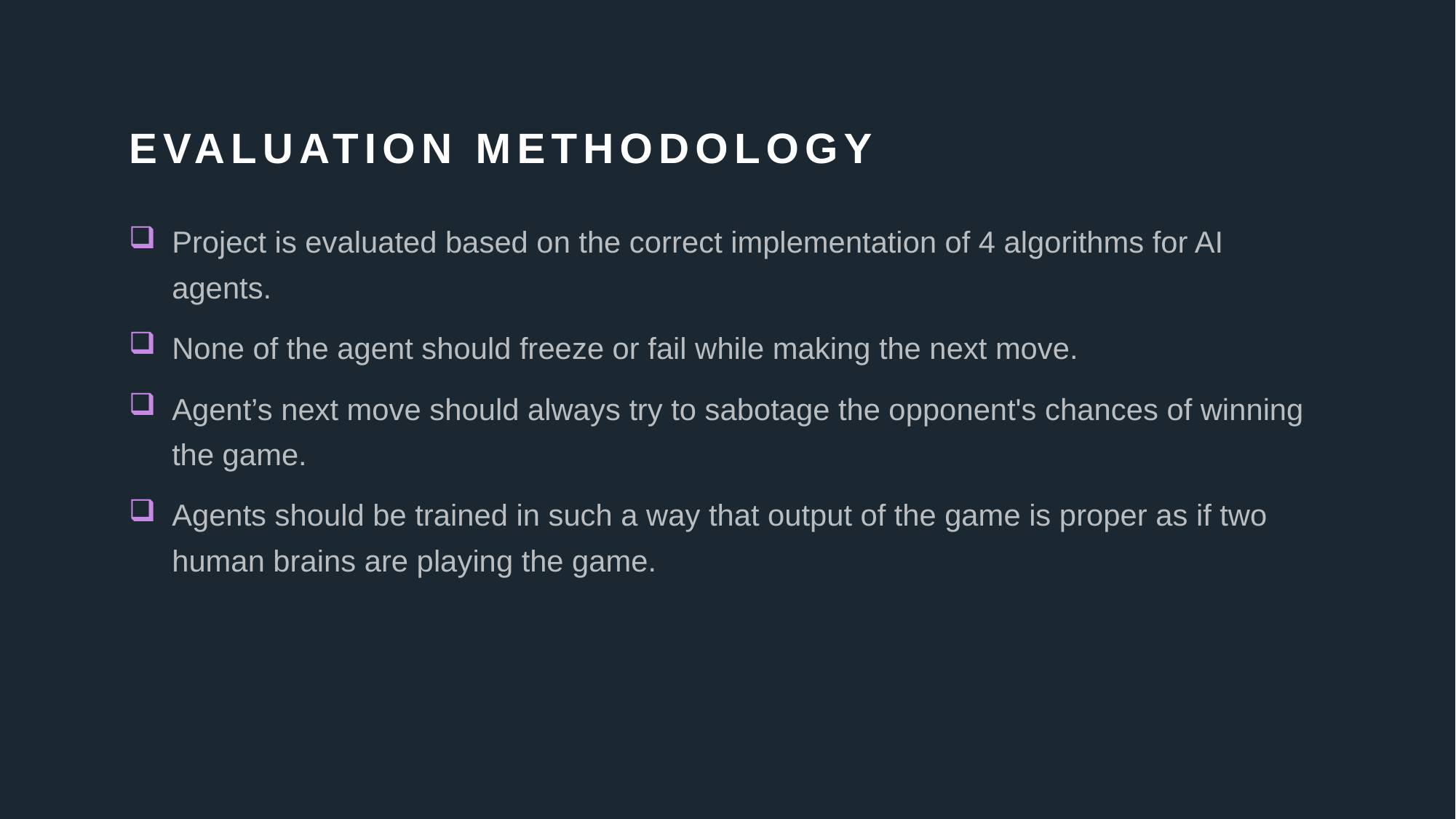

# Evaluation Methodology
Project is evaluated based on the correct implementation of 4 algorithms for AI agents.
None of the agent should freeze or fail while making the next move.
Agent’s next move should always try to sabotage the opponent's chances of winning the game.
Agents should be trained in such a way that output of the game is proper as if two human brains are playing the game.